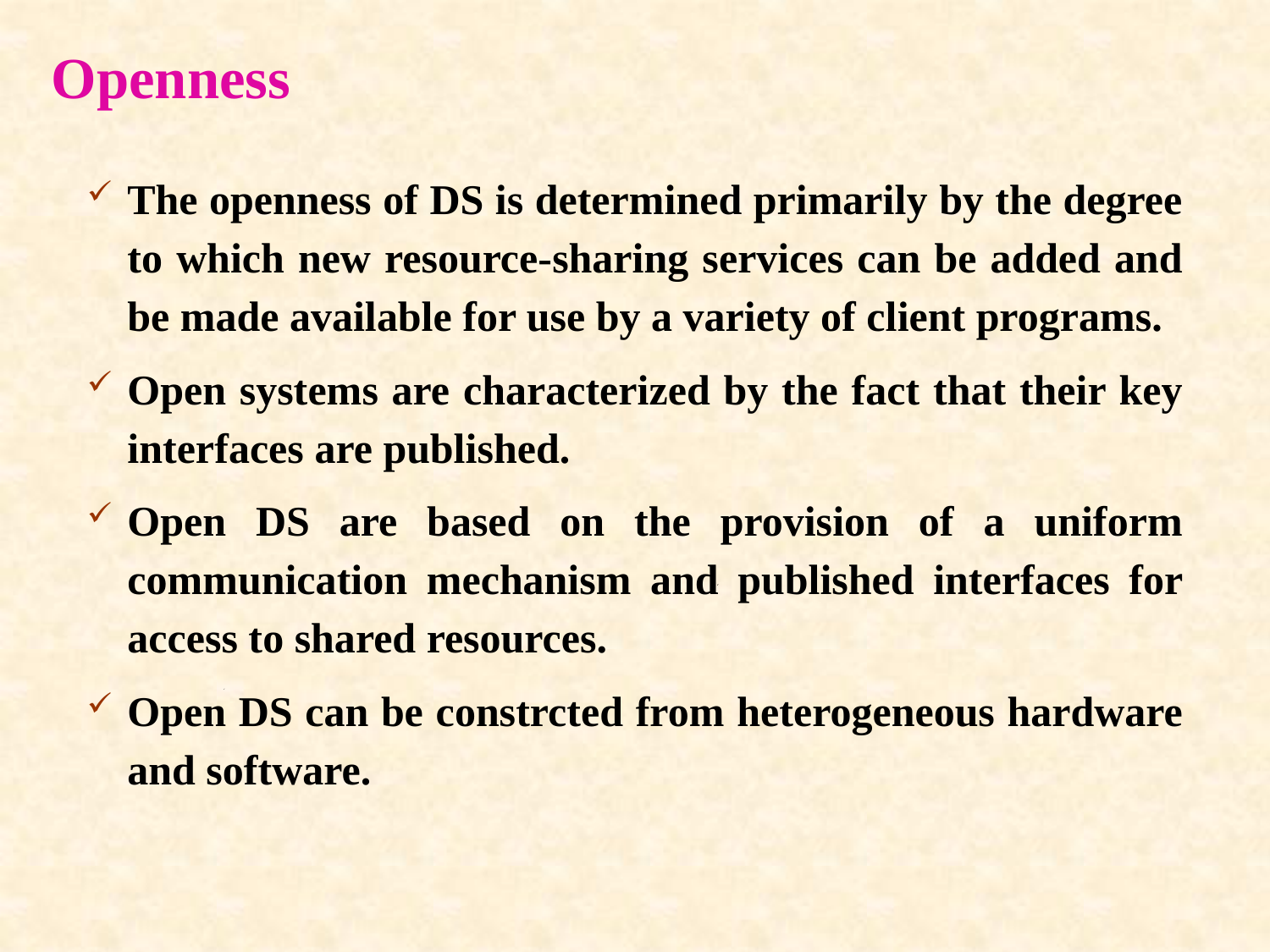

# Openness
The openness of DS is determined primarily by the degree to which new resource-sharing services can be added and be made available for use by a variety of client programs.
Open systems are characterized by the fact that their key interfaces are published.
Open DS are based on the provision of a uniform communication mechanism and published interfaces for access to shared resources.
Open DS can be constrcted from heterogeneous hardware and software.